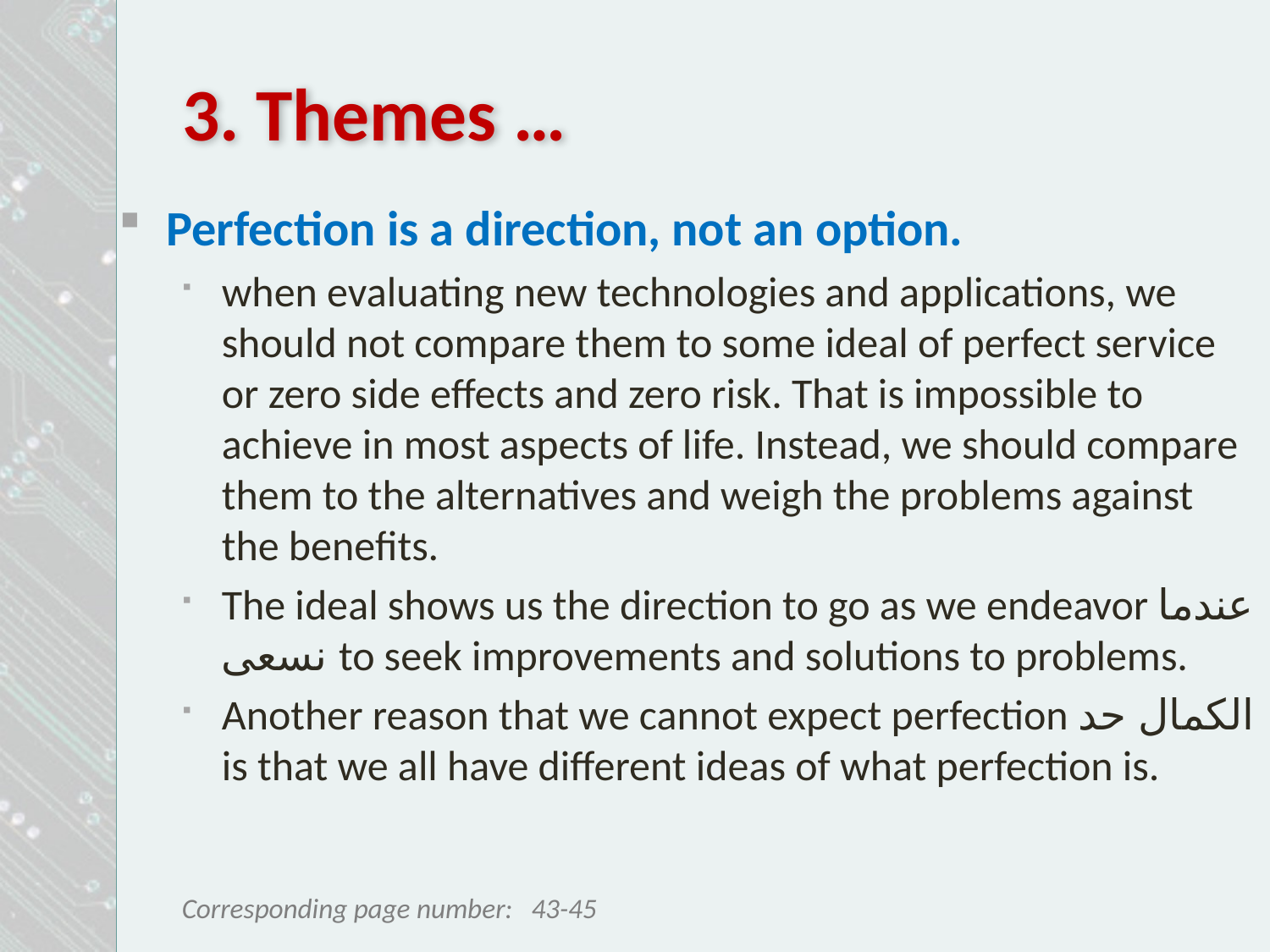

# 3. Themes …
Perfection is a direction, not an option.
when evaluating new technologies and applications, we should not compare them to some ideal of perfect service or zero side effects and zero risk. That is impossible to achieve in most aspects of life. Instead, we should compare them to the alternatives and weigh the problems against the benefits.
The ideal shows us the direction to go as we endeavor عندما نسعى to seek improvements and solutions to problems.
Another reason that we cannot expect perfection الكمال حد is that we all have different ideas of what perfection is.
43-45